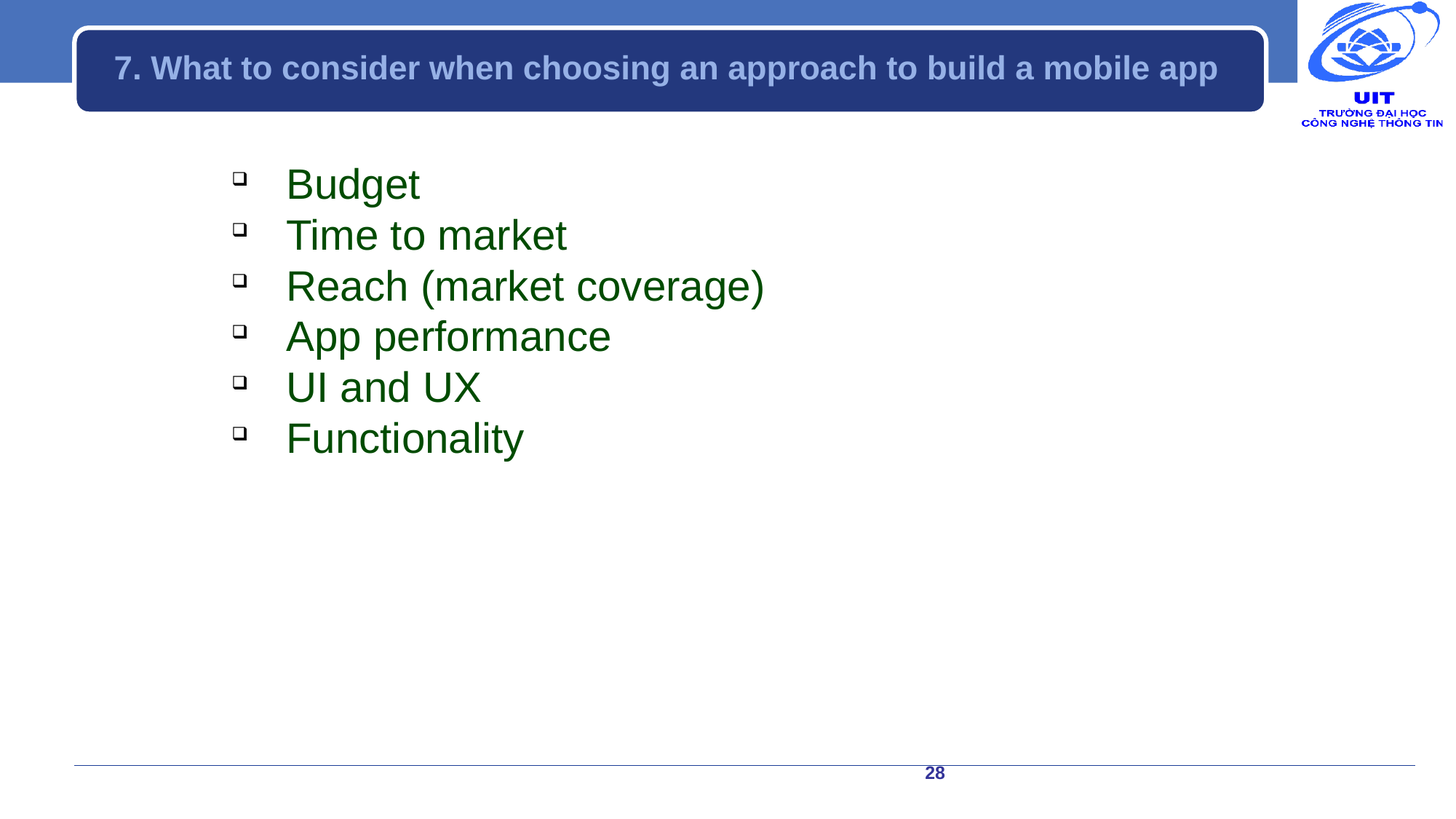

# 7. What to consider when choosing an approach to build a mobile app
Budget
Time to market
Reach (market coverage)
App performance
UI and UX
Functionality
28